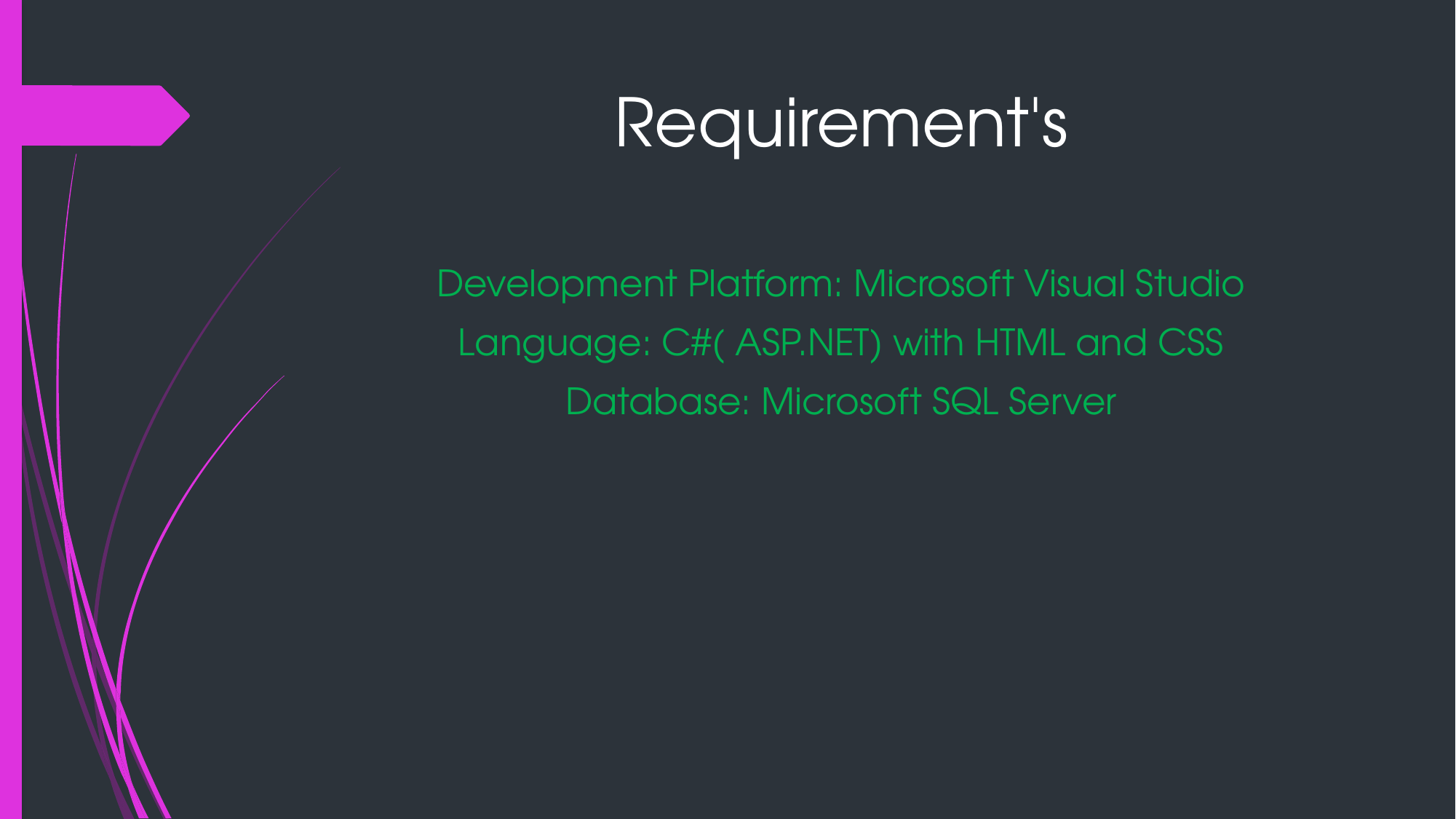

# Requirement's
Development Platform: Microsoft Visual Studio
Language: C#( ASP.NET) with HTML and CSS
Database: Microsoft SQL Server